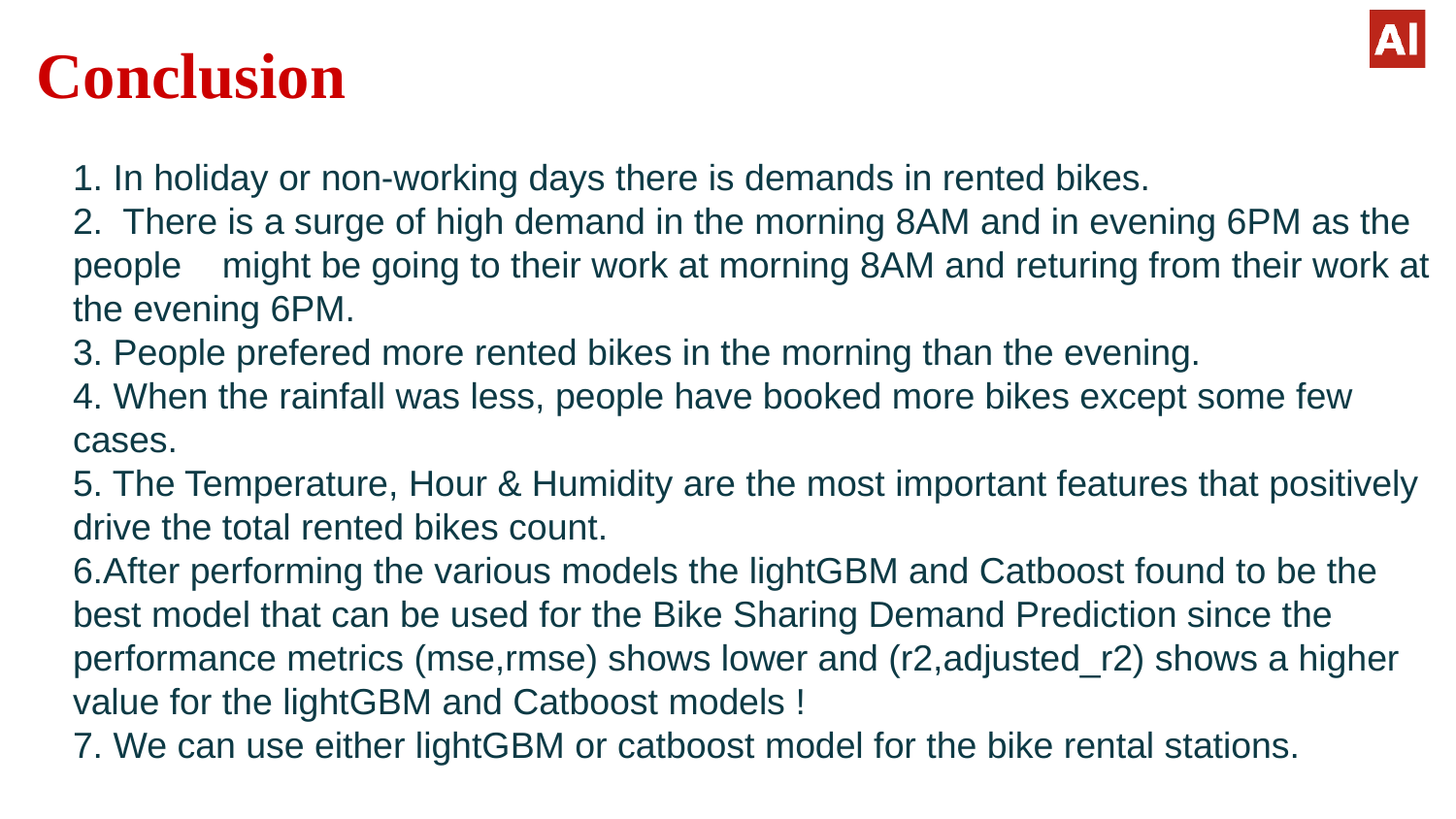

# Conclusion
1. In holiday or non-working days there is demands in rented bikes.
2.  There is a surge of high demand in the morning 8AM and in evening 6PM as the people    might be going to their work at morning 8AM and returing from their work at the evening 6PM.
3. People prefered more rented bikes in the morning than the evening.
4. When the rainfall was less, people have booked more bikes except some few cases.
5. The Temperature, Hour & Humidity are the most important features that positively drive the total rented bikes count.
6.After performing the various models the lightGBM and Catboost found to be the best model that can be used for the Bike Sharing Demand Prediction since the performance metrics (mse,rmse) shows lower and (r2,adjusted_r2) shows a higher value for the lightGBM and Catboost models !
7. We can use either lightGBM or catboost model for the bike rental stations.